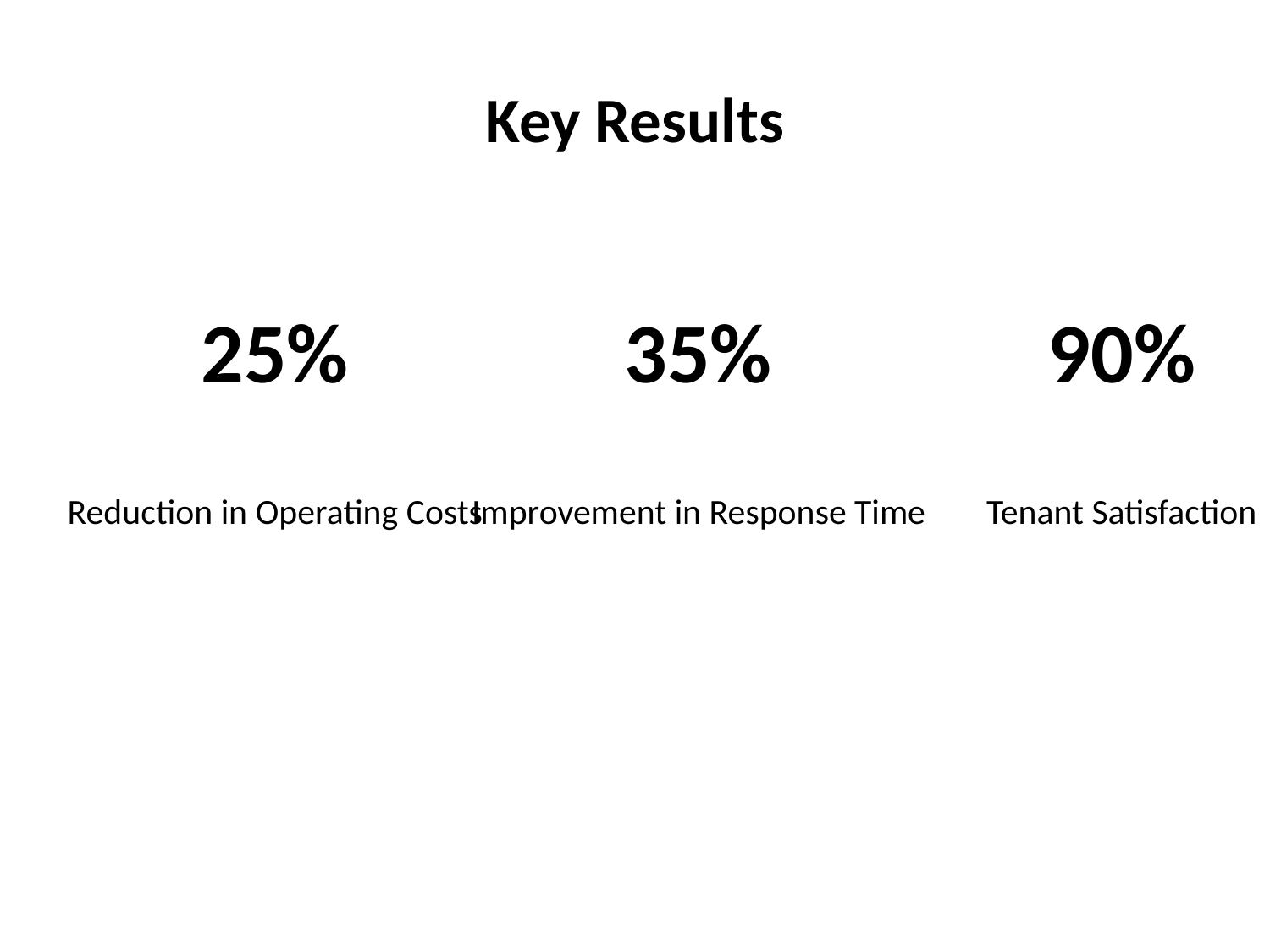

# Key Results

25%

35%

90%

Reduction in Operating Costs

Improvement in Response Time

Tenant Satisfaction